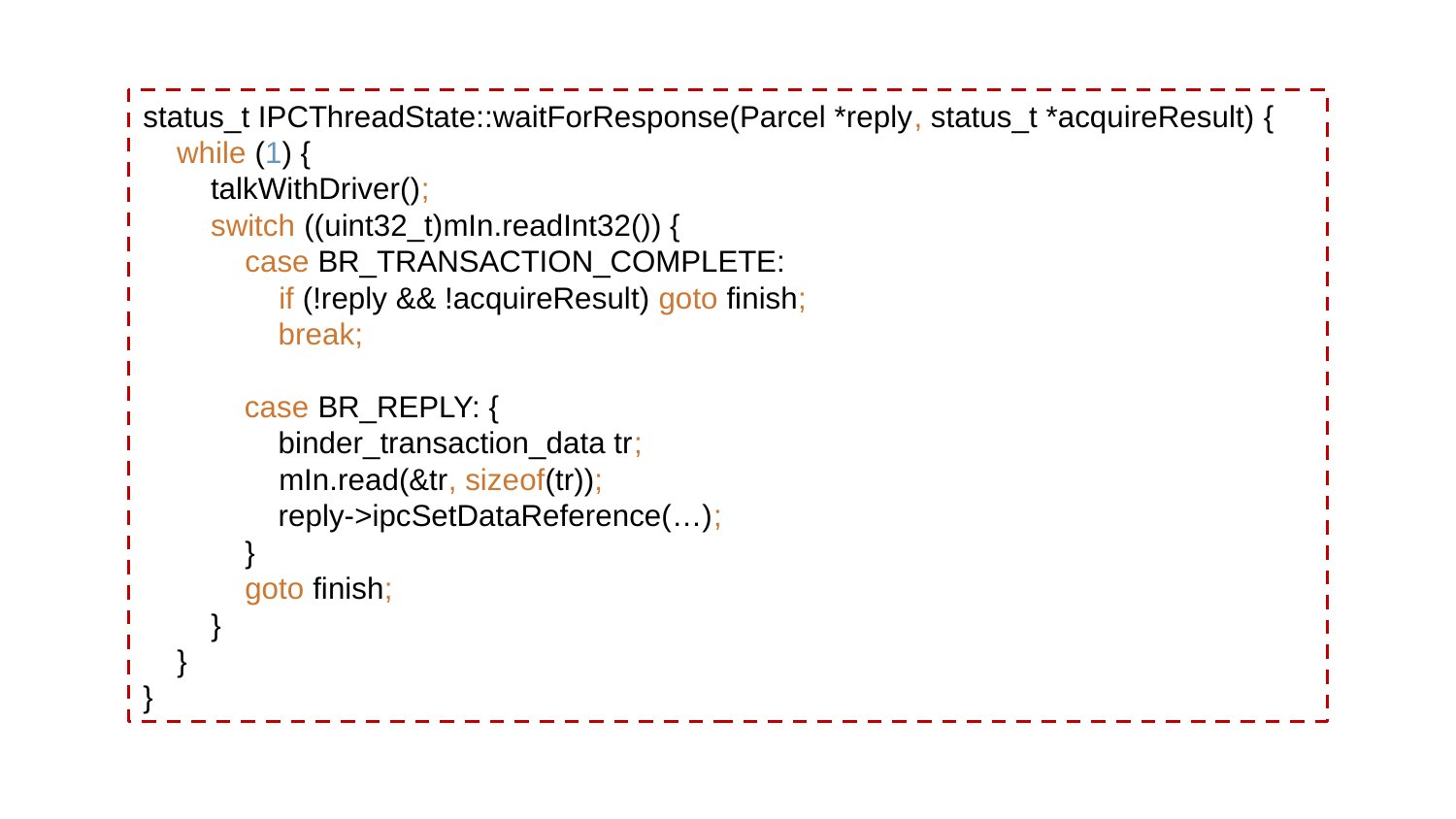

status_t IPCThreadState::waitForResponse(Parcel *reply, status_t *acquireResult) {
    while (1) {
        talkWithDriver();
        switch ((uint32_t)mIn.readInt32()) {
            case BR_TRANSACTION_COMPLETE:
                if (!reply && !acquireResult) goto finish;
                break;
            case BR_REPLY: {
                binder_transaction_data tr;
                mIn.read(&tr, sizeof(tr));
                reply->ipcSetDataReference(…);
            }
            goto finish;
        }
    }
}